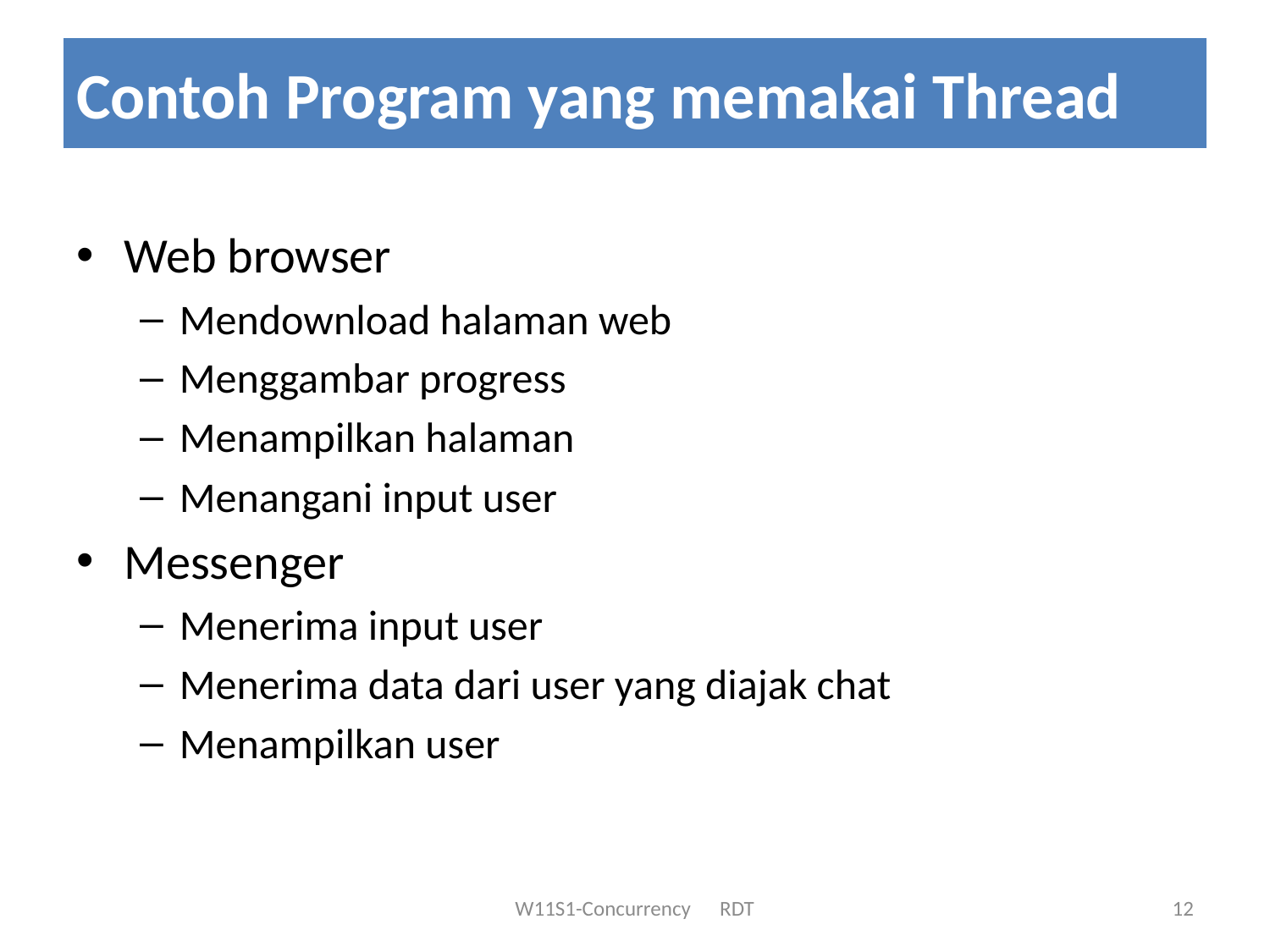

# Contoh Program yang memakai Thread
Web browser
Mendownload halaman web
Menggambar progress
Menampilkan halaman
Menangani input user
Messenger
Menerima input user
Menerima data dari user yang diajak chat
Menampilkan user

12
W11S1-Concurrency      RDT